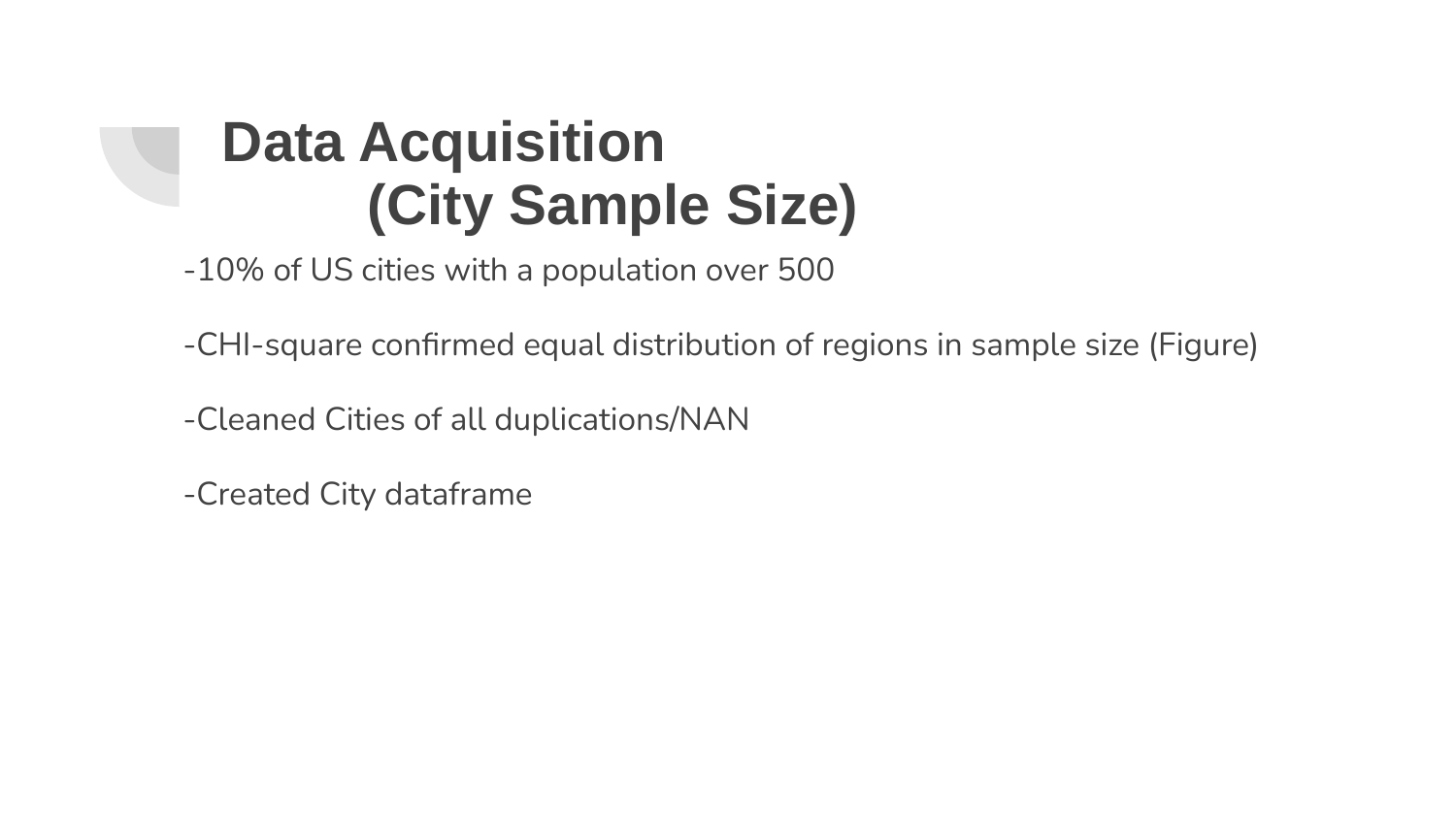

# Data Acquisition
 	(City Sample Size)
-10% of US cities with a population over 500
-CHI-square confirmed equal distribution of regions in sample size (Figure)
-Cleaned Cities of all duplications/NAN
-Created City dataframe